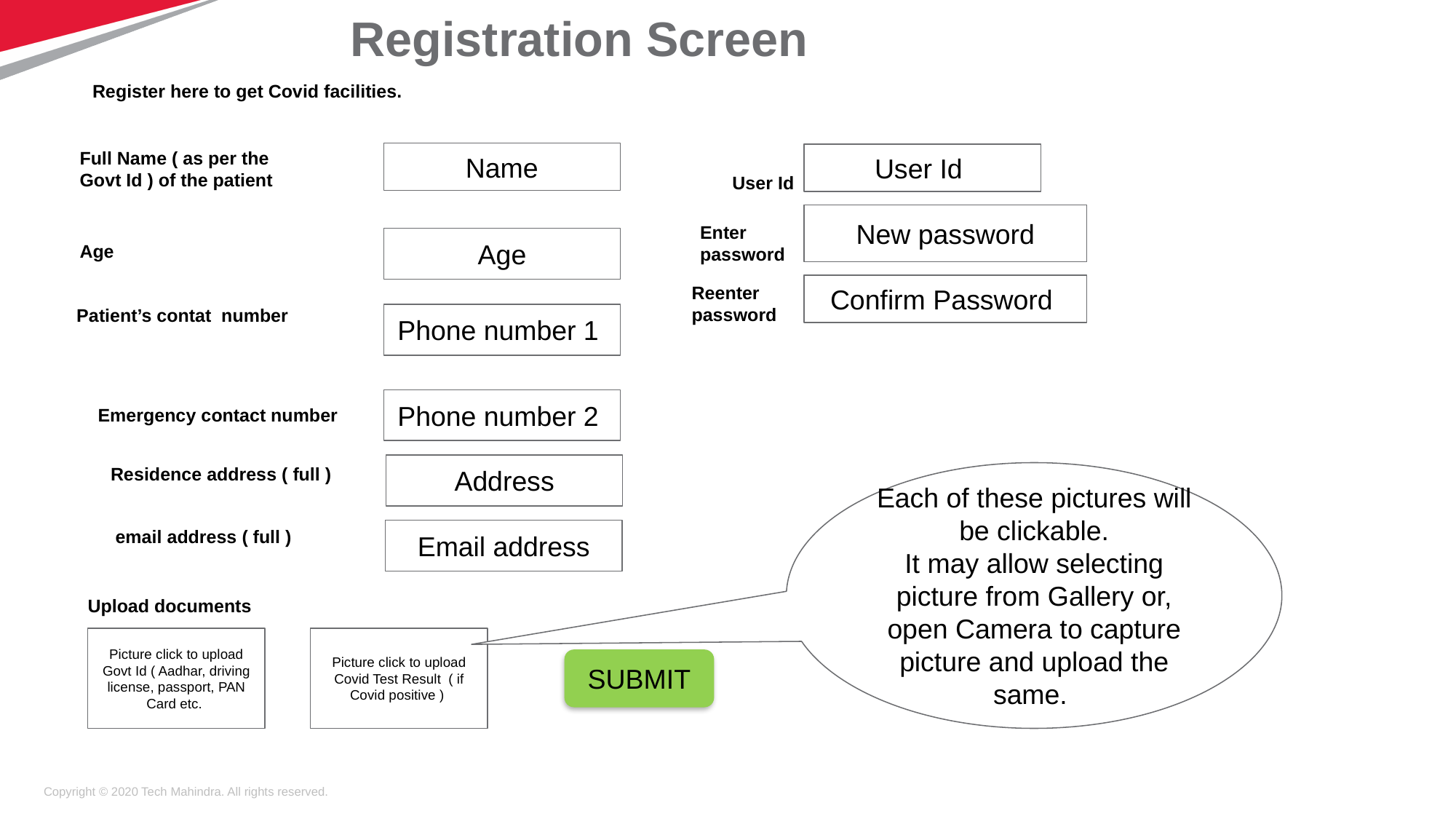

# Registration Screen
Register here to get Covid facilities.
Name
User Id
Full Name ( as per the Govt Id ) of the patient

User Id
New password
Enter password
Age
Age
Confirm Password
Reenter password
Patient’s contat  number
Phone number 1
Phone number 2
Emergency contact number
Address
Residence address ( full )
Each of these pictures will be clickable.
It may allow selecting picture from Gallery or, open Camera to capture picture and upload the same.
Email address
email address ( full )
Upload documents
Picture click to upload Govt Id ( Aadhar, driving license, passport, PAN Card etc.
Picture click to upload Covid Test Result  ( if Covid positive )
SUBMIT